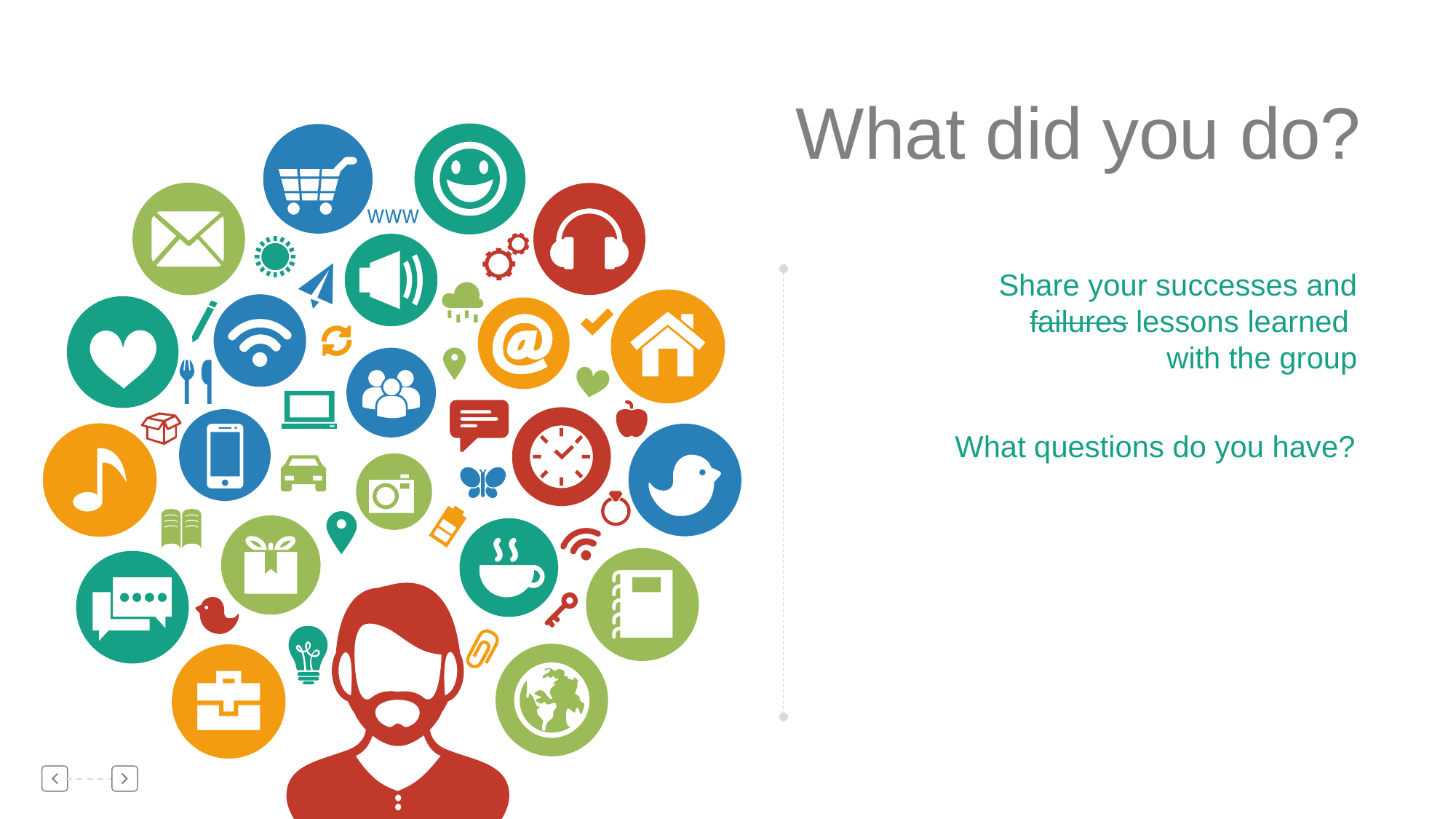

What did you do?

Share your successes and
failures lessons learned
with the group

What questions do you have?